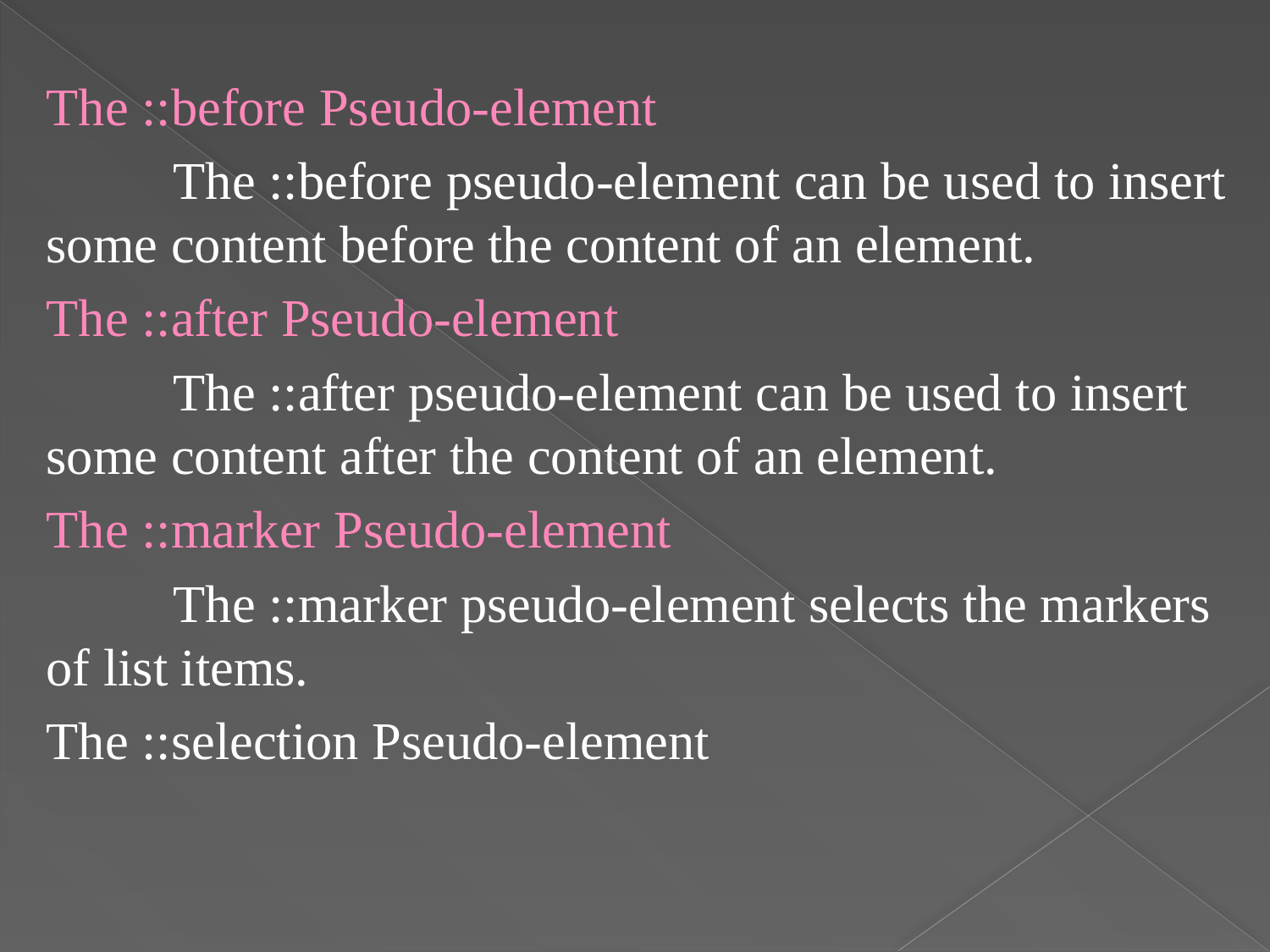

The ::before Pseudo-element
	The ::before pseudo-element can be used to insert some content before the content of an element.
The ::after Pseudo-element
	The ::after pseudo-element can be used to insert some content after the content of an element.
The ::marker Pseudo-element
	The ::marker pseudo-element selects the markers of list items.
The ::selection Pseudo-element